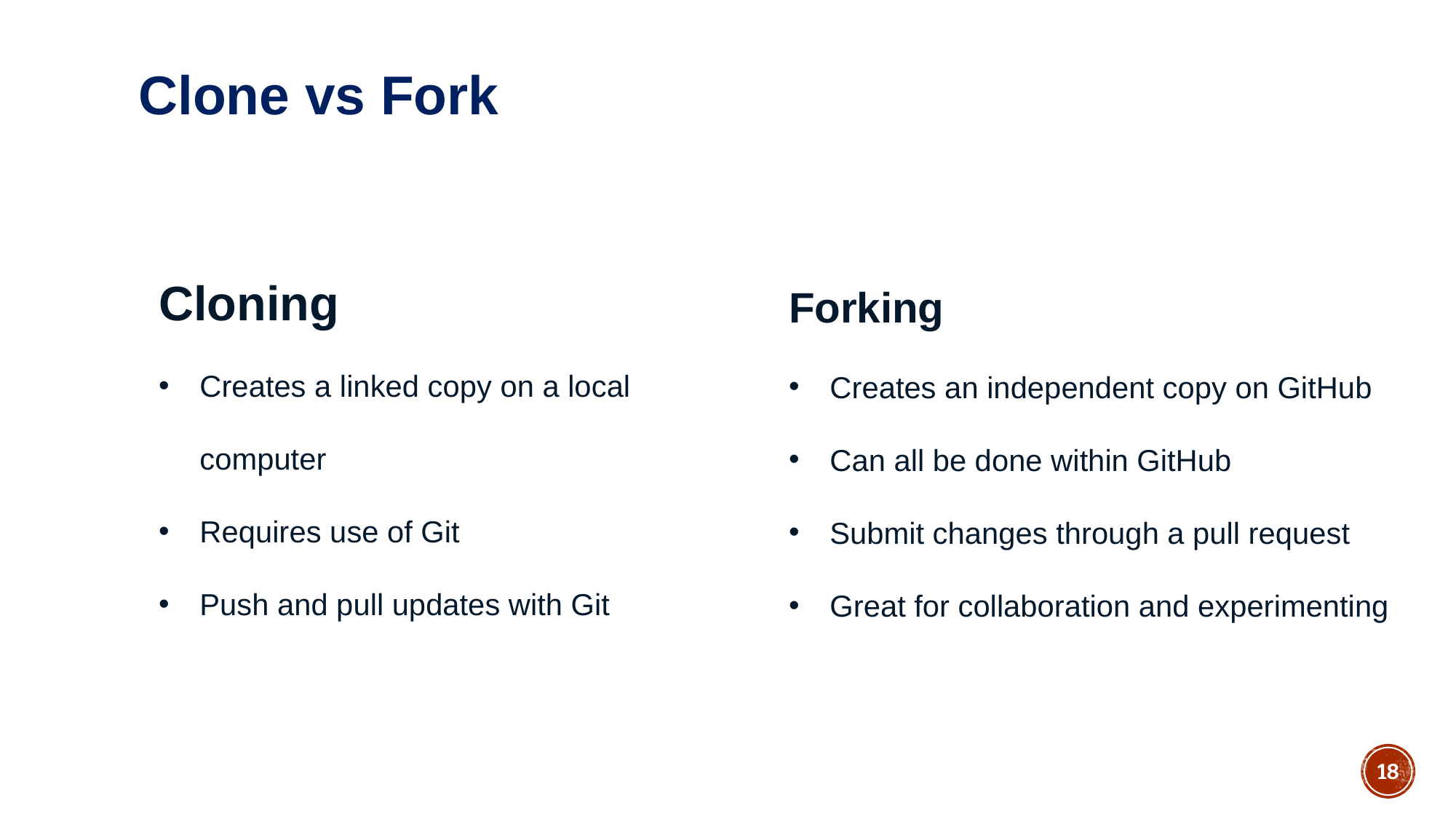

# Clone vs Fork
Cloning
Creates a linked copy on a local computer
Requires use of Git
Push and pull updates with Git
Forking
Creates an independent copy on GitHub
Can all be done within GitHub
Submit changes through a pull request
Great for collaboration and experimenting
18